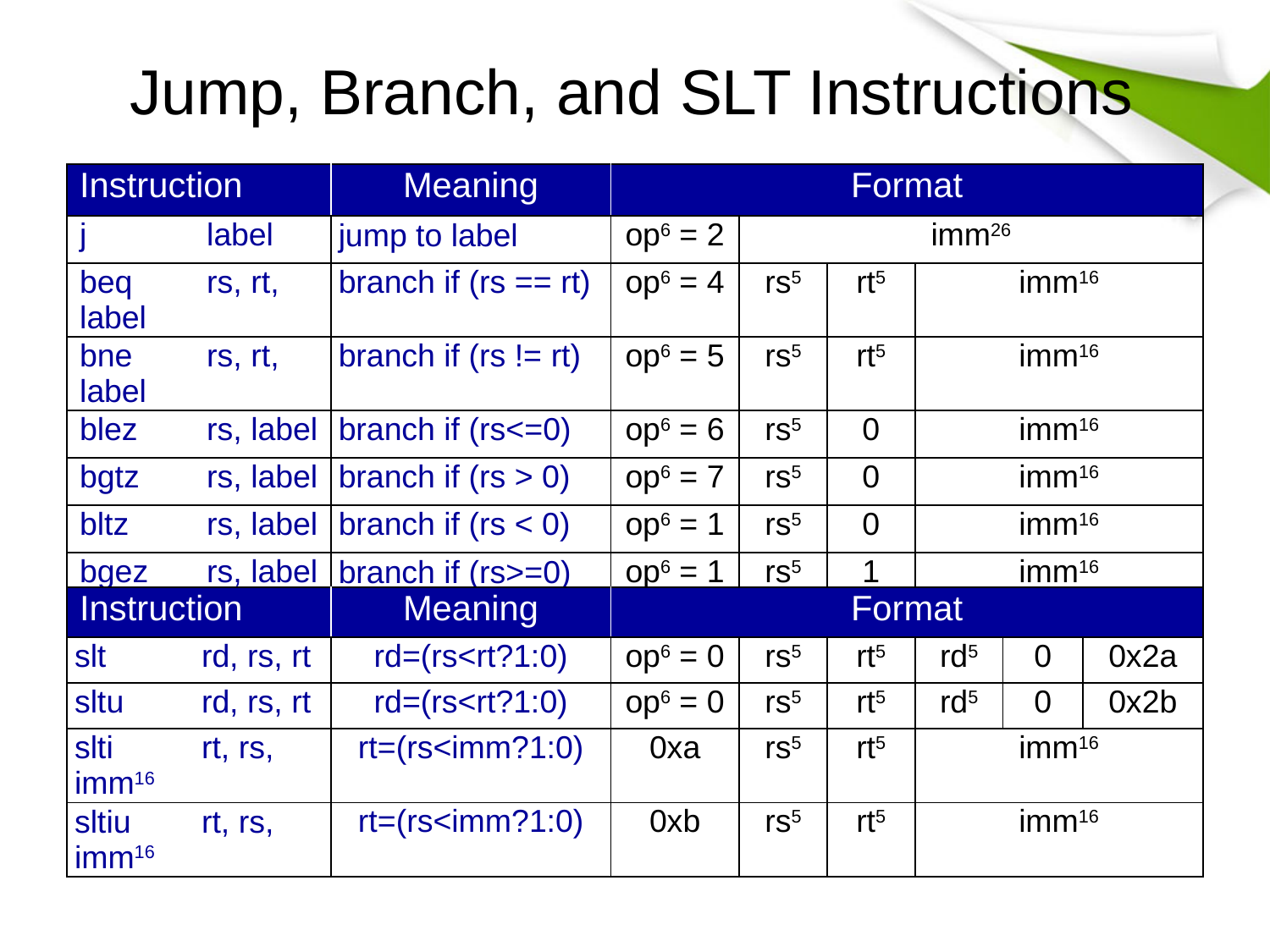

# Jump, Branch, and SLT Instructions
| Instruction | Meaning | Format |  |  |  |
| --- | --- | --- | --- | --- | --- |
| j label | jump to label | op6 = 2 | imm26 |  |  |
| beq rs, rt, label | branch if (rs == rt) | op6 = 4 | rs5 | rt5 | imm16 |
| bne rs, rt, label | branch if (rs != rt) | op6 = 5 | rs5 | rt5 | imm16 |
| blez rs, label | branch if (rs<=0) | op6 = 6 | rs5 | 0 | imm16 |
| bgtz rs, label | branch if (rs > 0) | op6 = 7 | rs5 | 0 | imm16 |
| bltz rs, label | branch if (rs < 0) | op6 = 1 | rs5 | 0 | imm16 |
| bgez rs, label | branch if (rs>=0) | op6 = 1 | rs5 | 1 | imm16 |
| Instruction | Meaning | Format |  |  |  |  |  |
| --- | --- | --- | --- | --- | --- | --- | --- |
| slt rd, rs, rt | rd=(rs<rt?1:0) | op6 = 0 | rs5 | rt5 | rd5 | 0 | 0x2a |
| sltu rd, rs, rt | rd=(rs<rt?1:0) | op6 = 0 | rs5 | rt5 | rd5 | 0 | 0x2b |
| slti rt, rs, imm16 | rt=(rs<imm?1:0) | 0xa | rs5 | rt5 | imm16 |  |  |
| sltiu rt, rs, imm16 | rt=(rs<imm?1:0) | 0xb | rs5 | rt5 | imm16 |  |  |